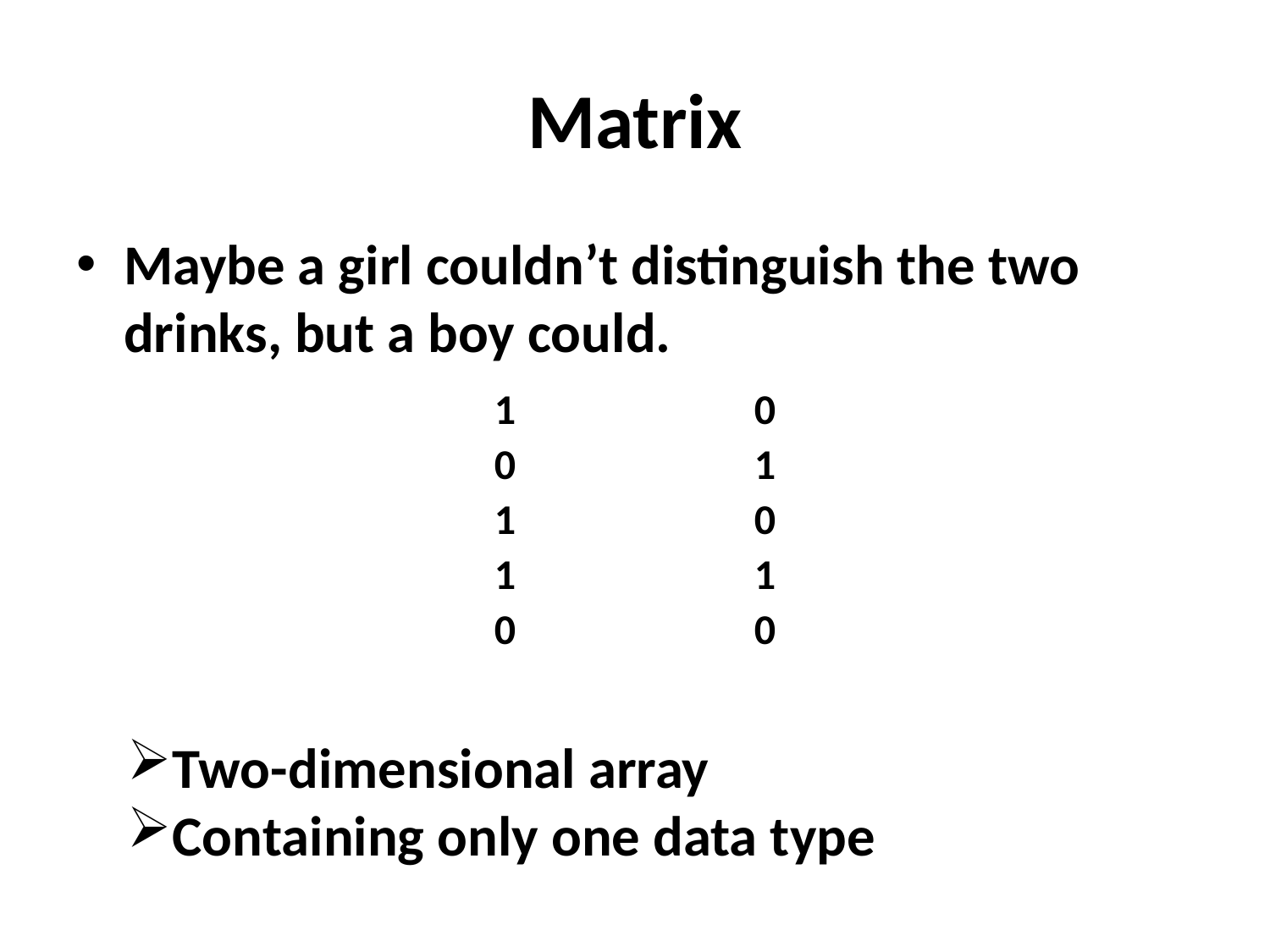

# Matrix
Maybe a girl couldn’t distinguish the two drinks, but a boy could.
| 1 | 0 |
| --- | --- |
| 0 | 1 |
| 1 | 0 |
| 1 | 1 |
| 0 | 0 |
Two-dimensional array
Containing only one data type